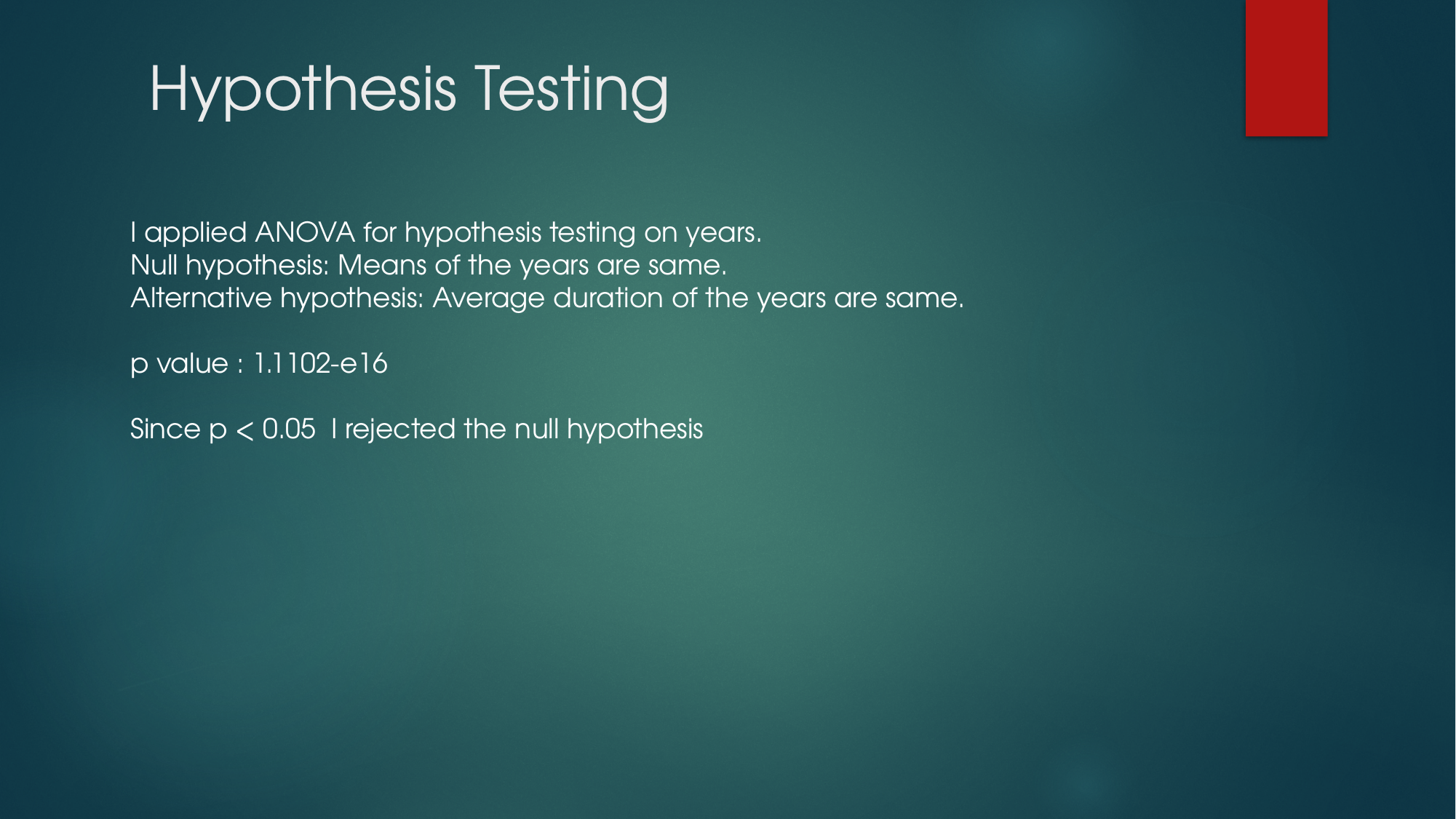

# Hypothesis Testing
I applied ANOVA for hypothesis testing on years.
Null hypothesis: Means of the years are same.
Alternative hypothesis: Average duration of the years are same.

p value : 1.1102-e16

Since p < 0.05  I rejected the null hypothesis